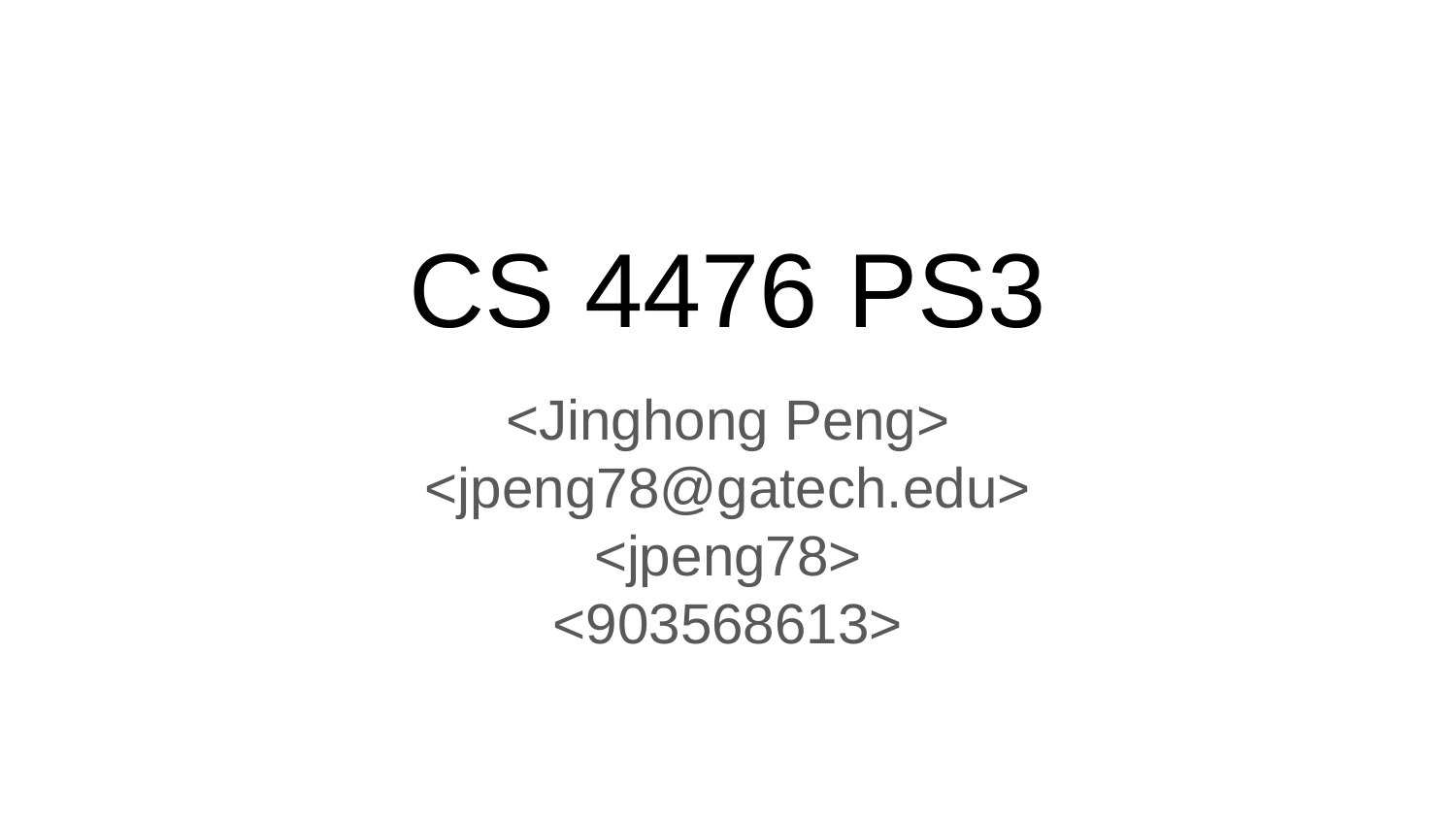

# CS 4476 PS3
<Jinghong Peng>
<jpeng78@gatech.edu>
<jpeng78>
<903568613>